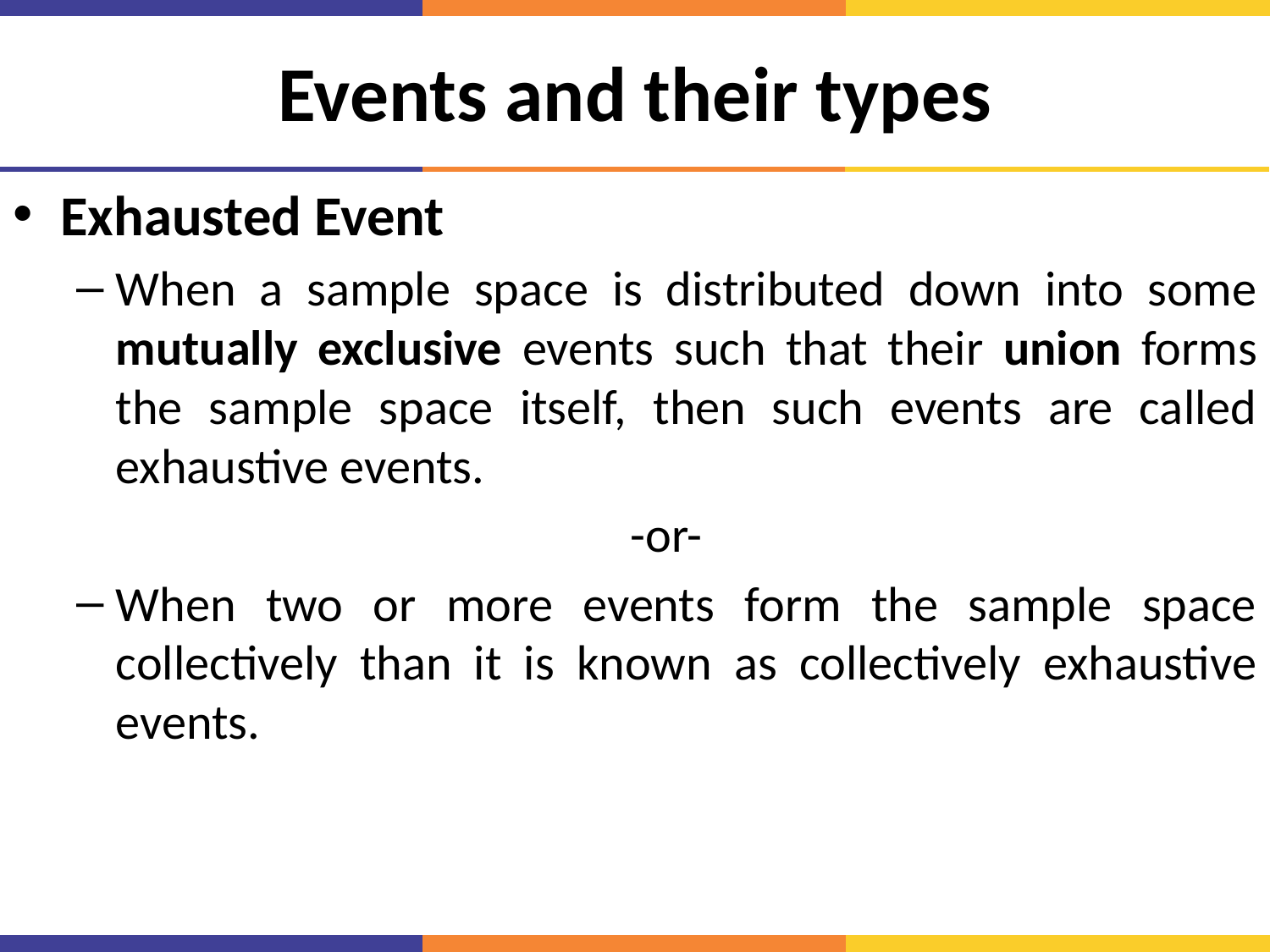

# Events and their types
Exhausted Event
When a sample space is distributed down into some mutually exclusive events such that their union forms the sample space itself, then such events are called exhaustive events.
-or-
When two or more events form the sample space collectively than it is known as collectively exhaustive events.